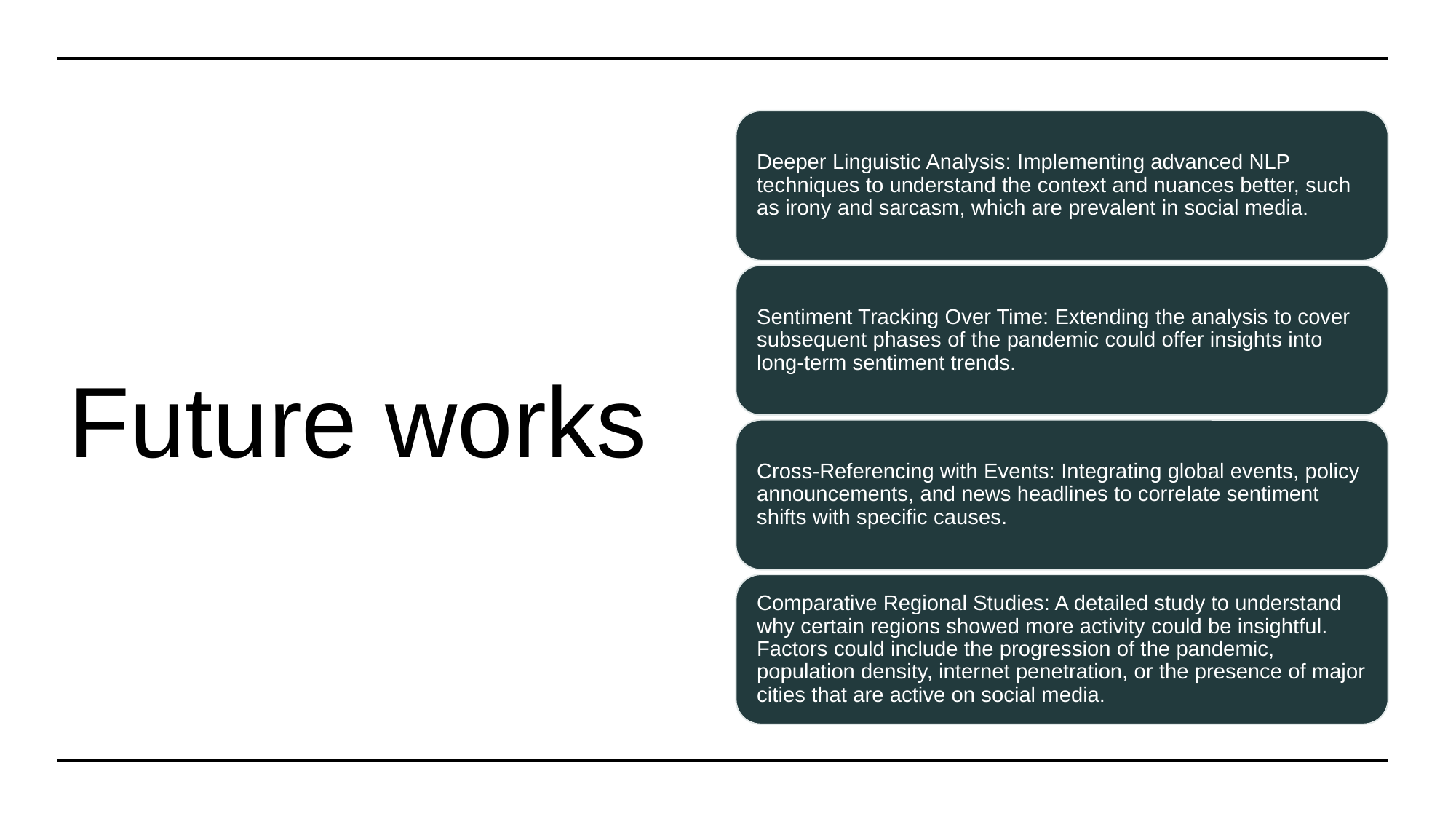

Deeper Linguistic Analysis: Implementing advanced NLP techniques to understand the context and nuances better, such as irony and sarcasm, which are prevalent in social media.
Sentiment Tracking Over Time: Extending the analysis to cover subsequent phases of the pandemic could offer insights into long-term sentiment trends.
Cross-Referencing with Events: Integrating global events, policy announcements, and news headlines to correlate sentiment shifts with specific causes.
Comparative Regional Studies: A detailed study to understand why certain regions showed more activity could be insightful. Factors could include the progression of the pandemic, population density, internet penetration, or the presence of major cities that are active on social media.
# Future works